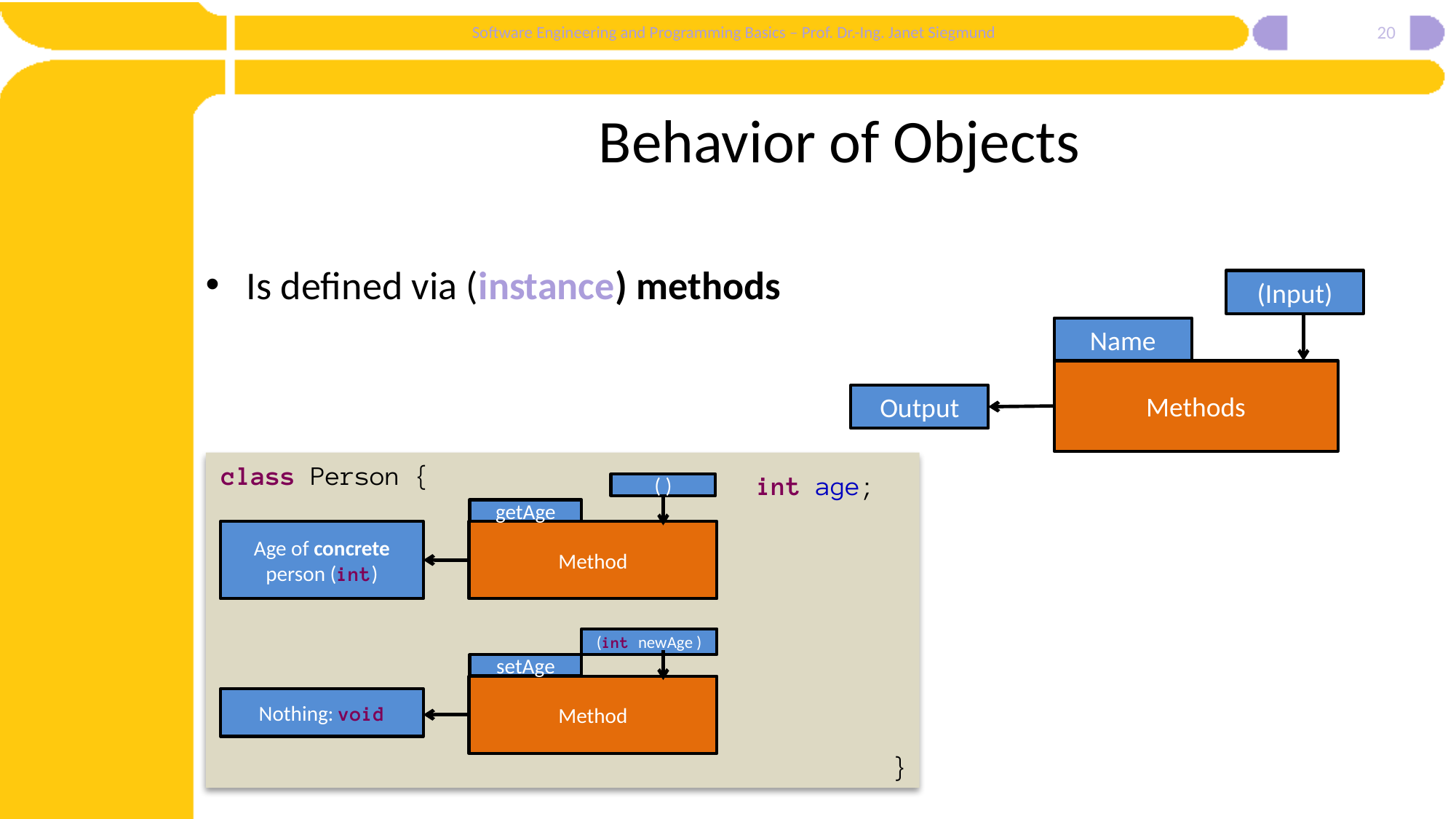

20
# Behavior of Objects
Is defined via (instance) methods
(Input)
Name
Methods
Output
class Person {

int age;
( )
getAge
Age of concrete person (int)
Method
(int newAge )
setAge
Method
Nothing: void
}